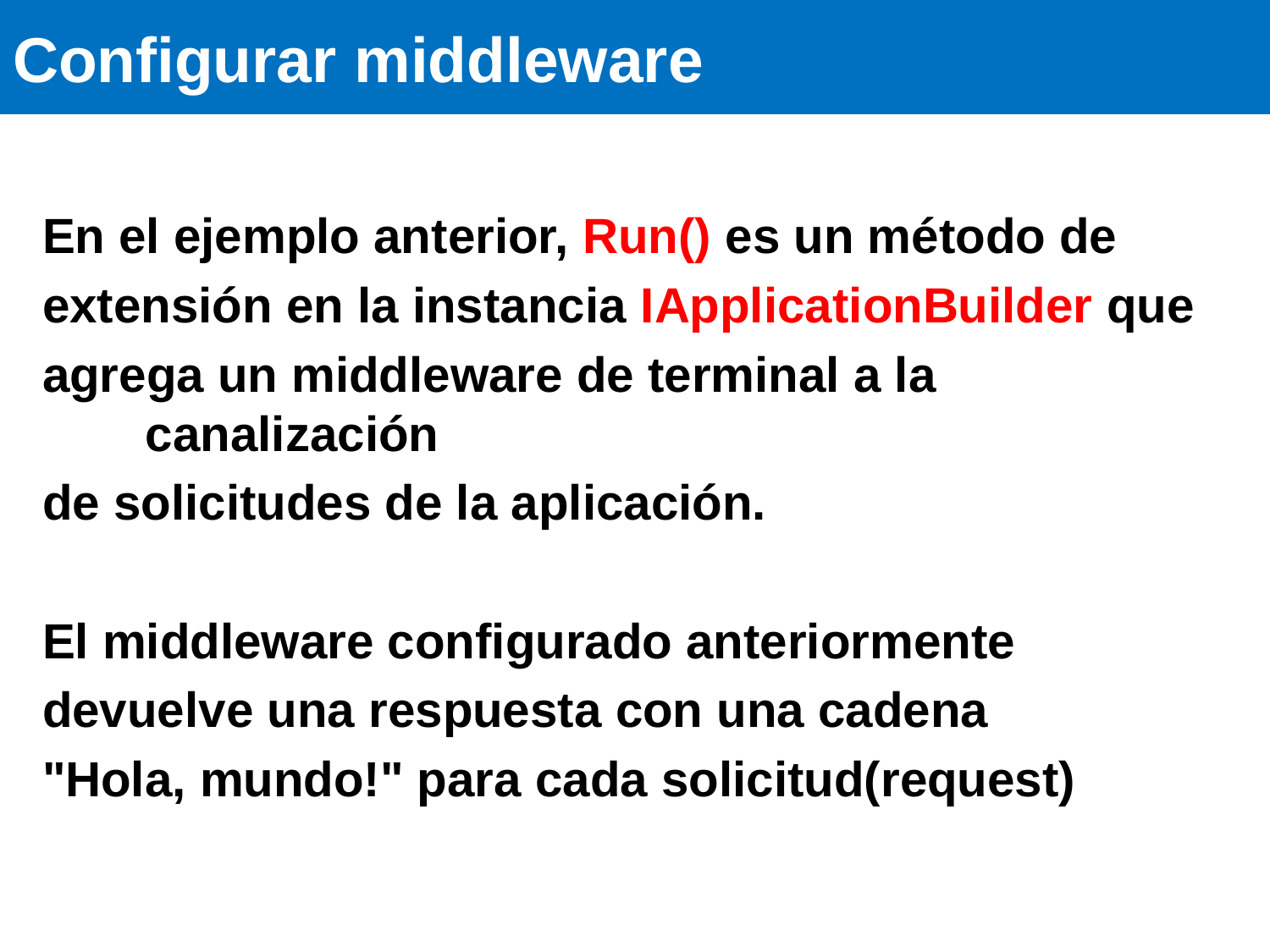

# Configurar middleware

En el ejemplo anterior, Run() es un método de
extensión en la instancia IApplicationBuilder que
agrega un middleware de terminal a la canalización
de solicitudes de la aplicación.

El middleware configurado anteriormente
devuelve una respuesta con una cadena
"Hola, mundo!" para cada solicitud(request)